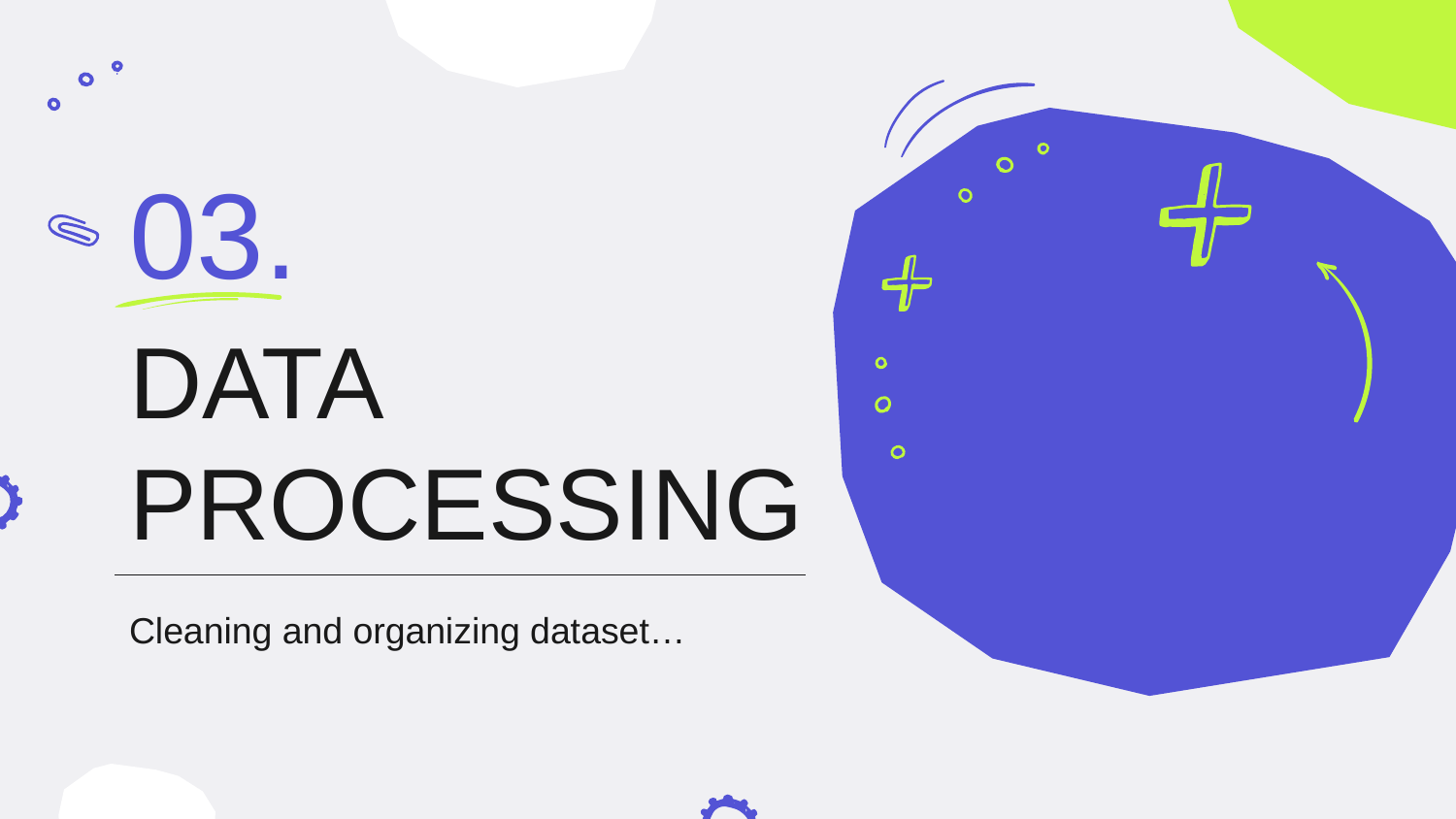

03.

# DATA PROCESSING

Cleaning and organizing dataset…